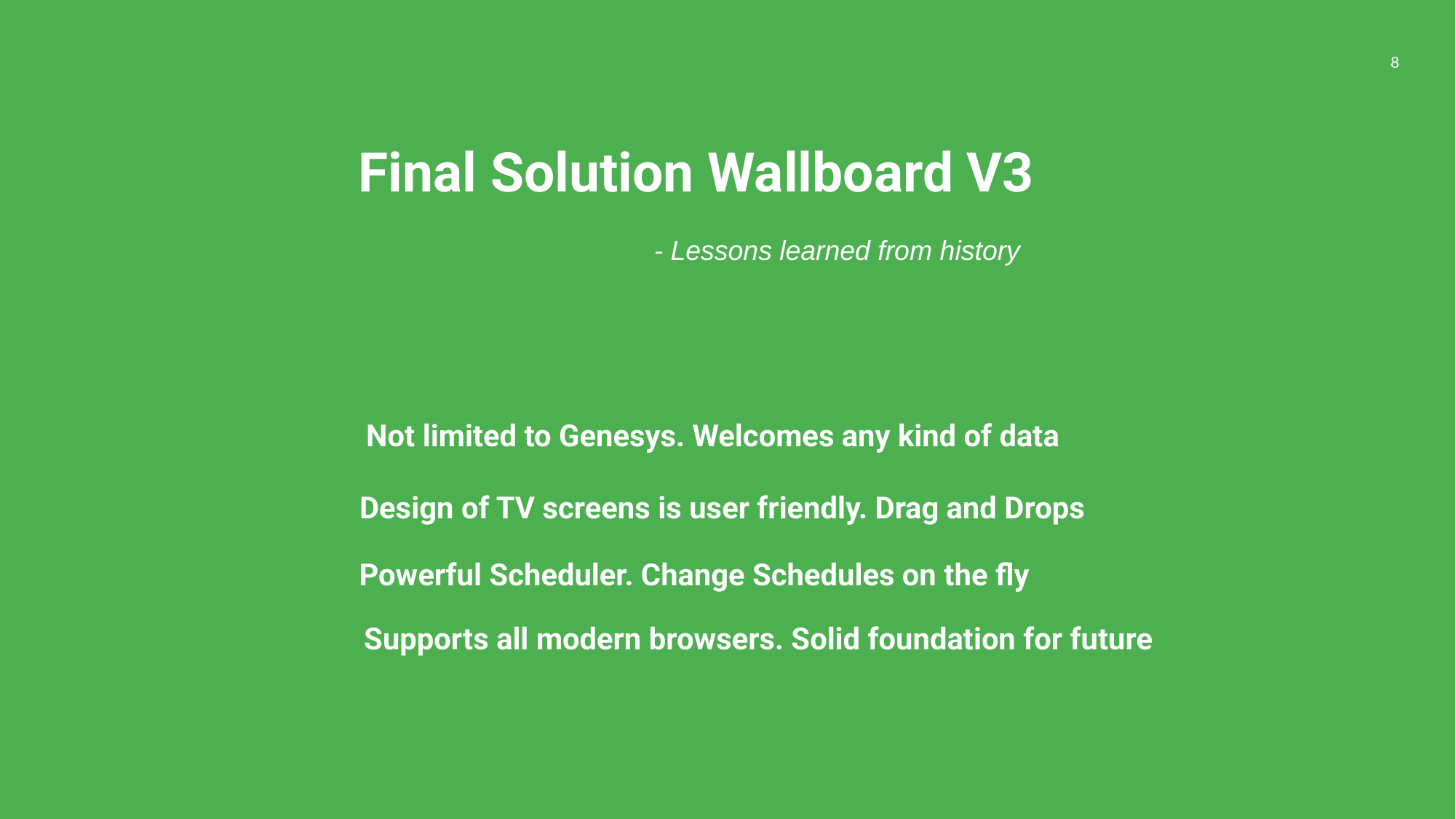

8
Final Solution Wallboard V3
- Lessons learned from history
Not limited to Genesys. Welcomes any kind of data
Design of TV screens is user friendly. Drag and Drops
Powerful Scheduler. Change Schedules on the fly
Supports all modern browsers. Solid foundation for future